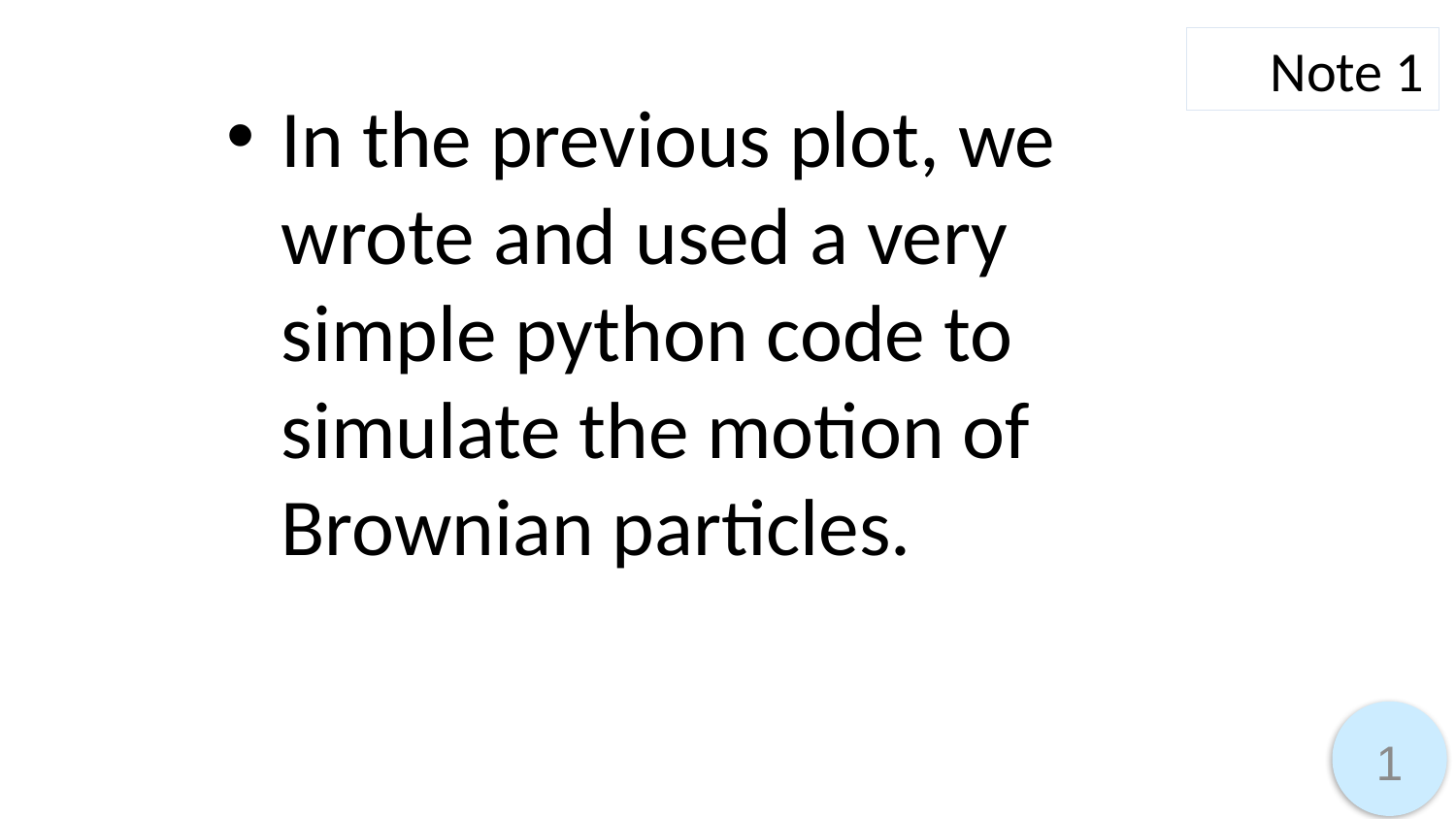

Note 1
In the previous plot, we wrote and used a very simple python code to simulate the motion of Brownian particles.
1